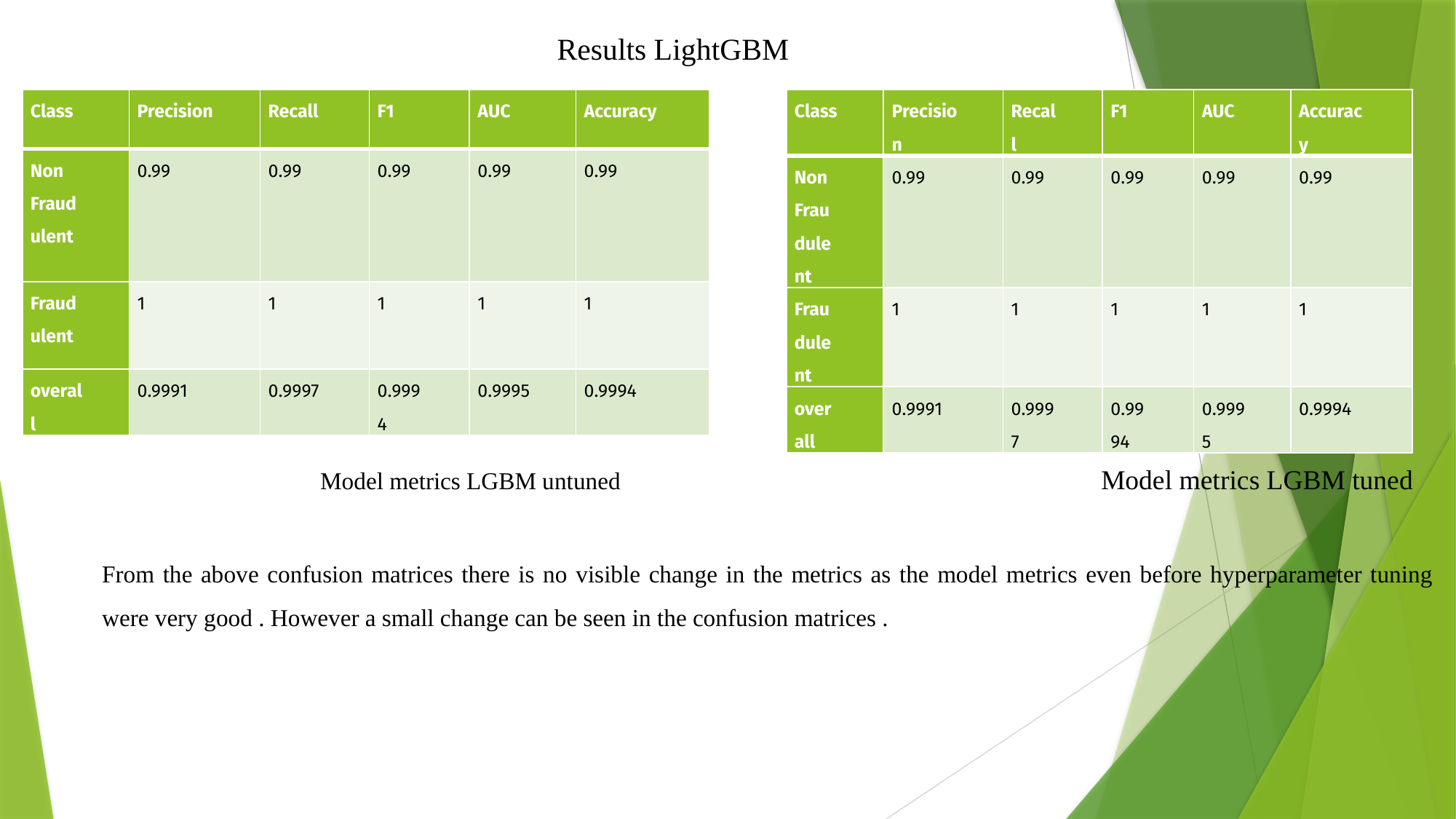

Results LightGBM
| Class | Precision | Recall | F1 | AUC | Accuracy |
| --- | --- | --- | --- | --- | --- |
| Non Fraudulent | 0.99 | 0.99 | 0.99 | 0.99 | 0.99 |
| Fraudulent | 1 | 1 | 1 | 1 | 1 |
| overall | 0.9991 | 0.9997 | 0.9994 | 0.9995 | 0.9994 |
| Class | Precision | Recall | F1 | AUC | Accuracy |
| --- | --- | --- | --- | --- | --- |
| Non Fraudulent | 0.99 | 0.99 | 0.99 | 0.99 | 0.99 |
| Fraudulent | 1 | 1 | 1 | 1 | 1 |
| overall | 0.9991 | 0.9997 | 0.9994 | 0.9995 | 0.9994 |
 		Model metrics LGBM untuned                                                                                Model metrics LGBM tuned

From the above confusion matrices there is no visible change in the metrics as the model metrics even before hyperparameter tuning were very good . However a small change can be seen in the confusion matrices .